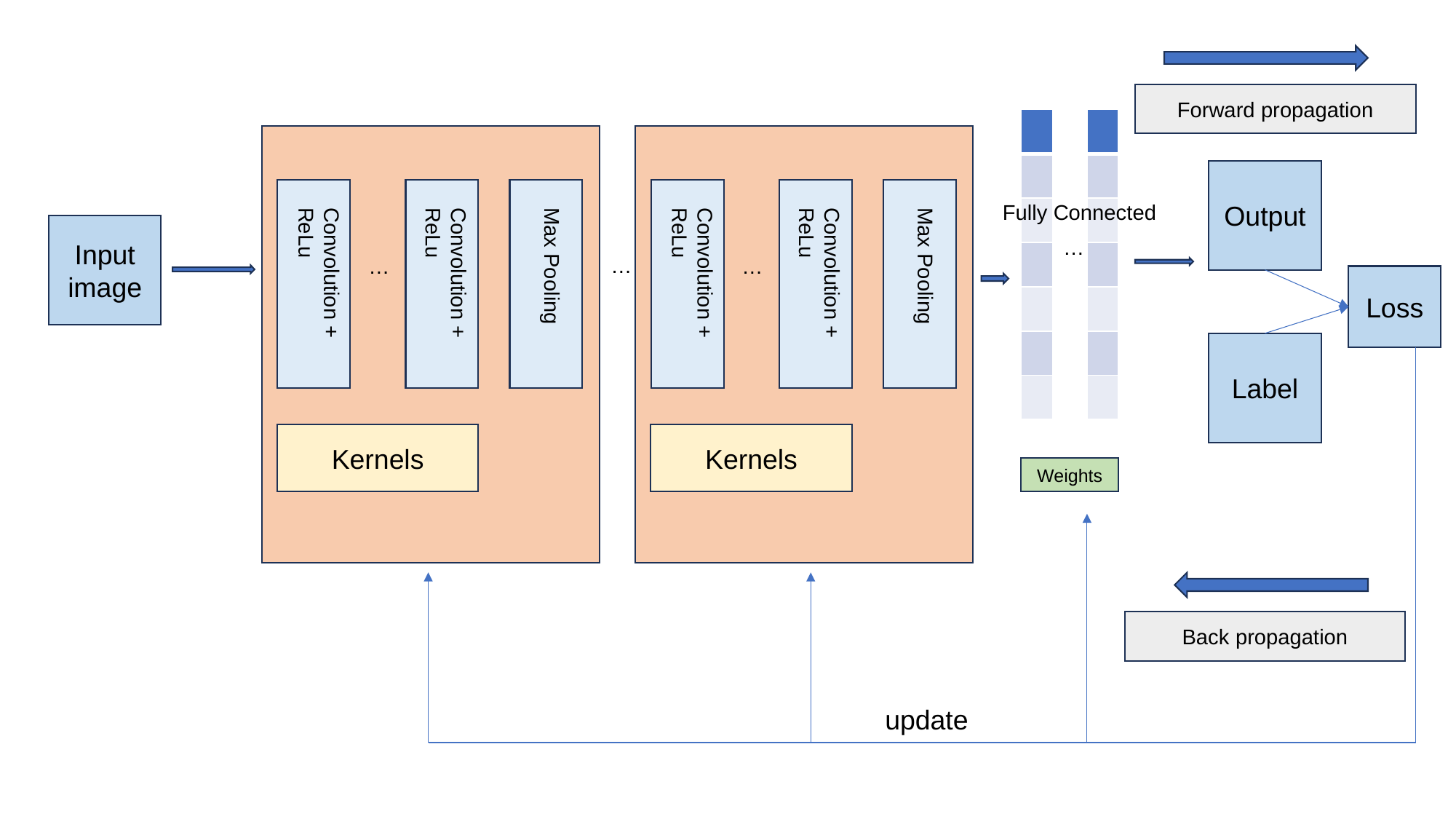

Forward propagation
|  |
| --- |
|  |
|  |
|  |
|  |
|  |
|  |
|  |
| --- |
|  |
|  |
|  |
|  |
|  |
|  |

Output

Fully Connected
Convolution + ReLu
Convolution + ReLu
Max Pooling
Convolution + ReLu
Convolution + ReLu
Max Pooling
Input
image
…
…
…
…

Loss

Label
Kernels
Kernels
Weights

Back propagation
update